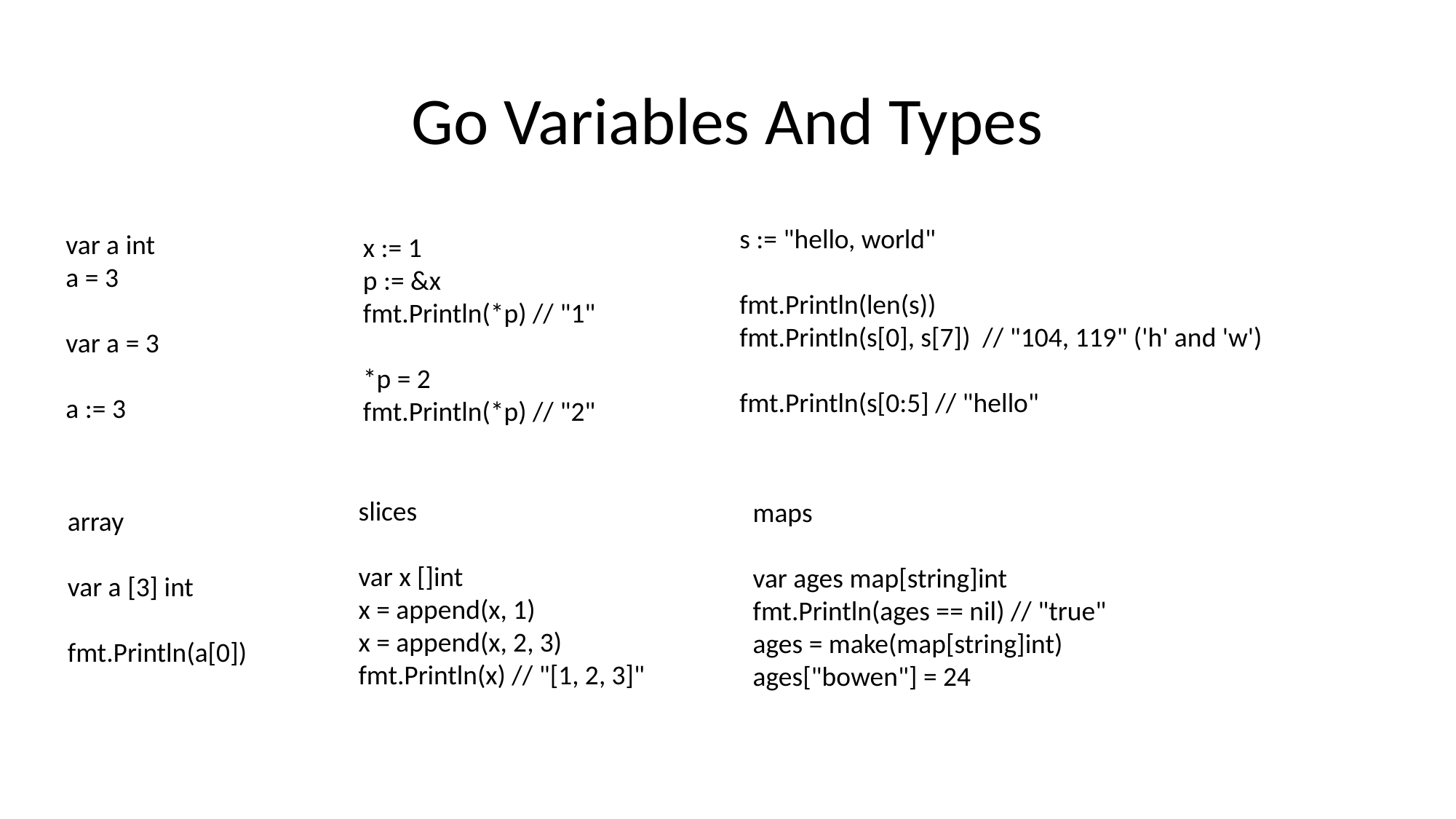

# Go Variables And Types
s := "hello, world"

fmt.Println(len(s))
fmt.Println(s[0], s[7])  // "104, 119" ('h' and 'w')

fmt.Println(s[0:5] // "hello"
var a int
a = 3

var a = 3

a := 3
x := 1
p := &x
fmt.Println(*p) // "1"

*p = 2
fmt.Println(*p) // "2"
 slices

 var x []int
 x = append(x, 1)
 x = append(x, 2, 3)
 fmt.Println(x) // "[1, 2, 3]"
maps

var ages map[string]int
fmt.Println(ages == nil) // "true"
ages = make(map[string]int)
ages["bowen"] = 24
array

var a [3] int
            fmt.Println(a[0])